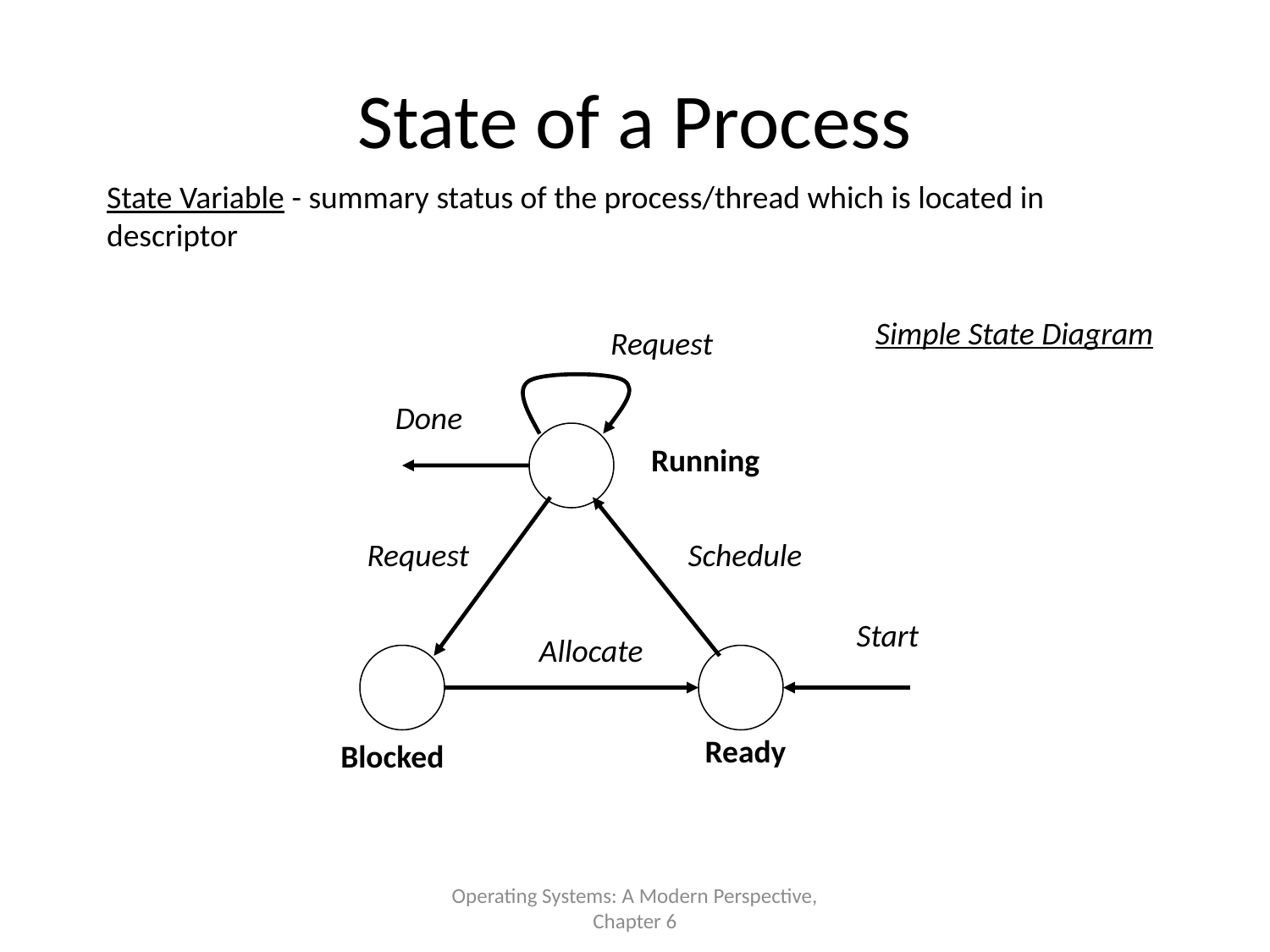

# State of a Process
State Variable - summary status of the process/thread which is located in descriptor

Simple State Diagram
Request

Done

Running

Request
Schedule
Start
Allocate

Ready
Blocked
Operating Systems: A Modern Perspective, Chapter 6